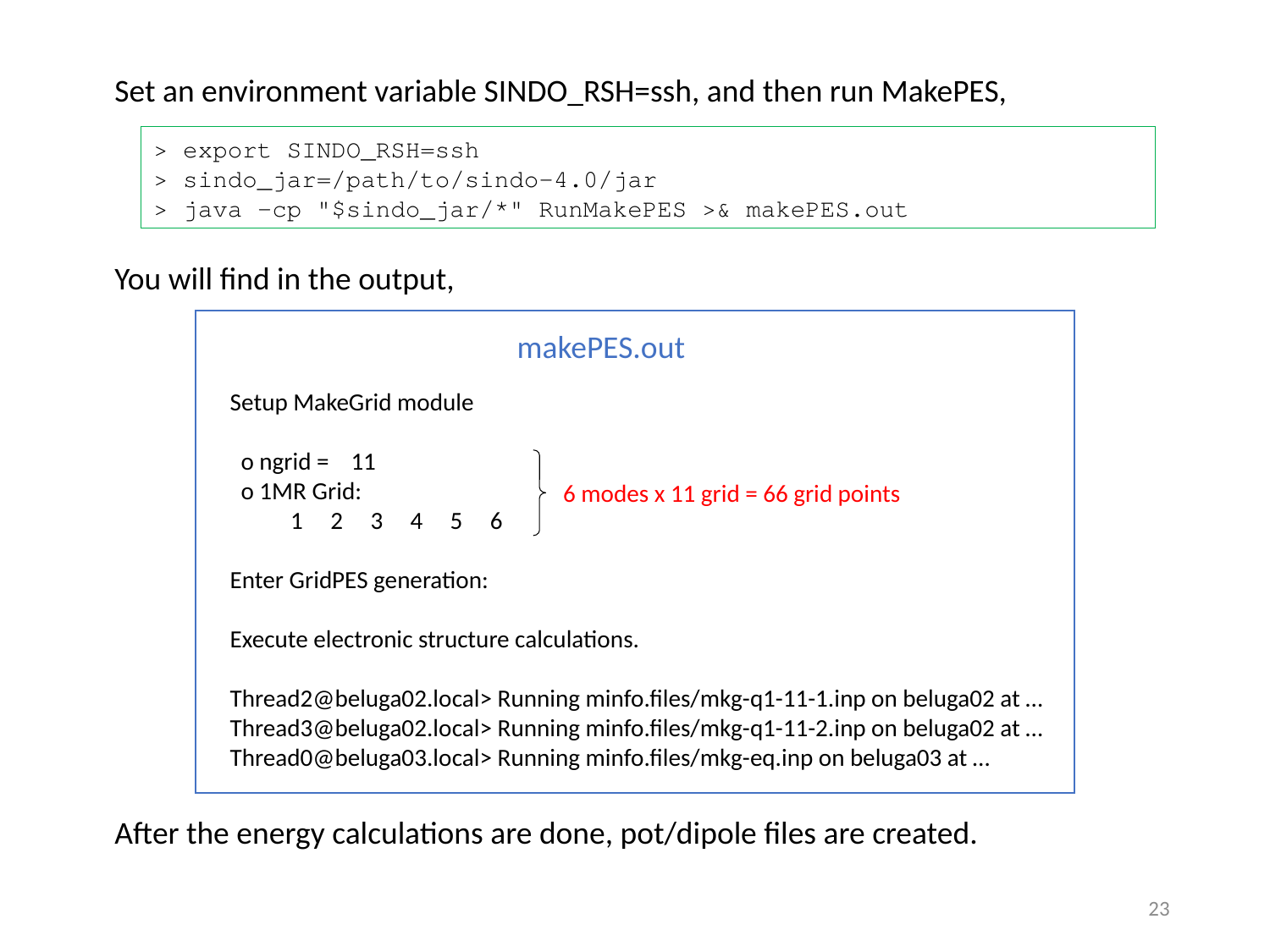

Set an environment variable SINDO_RSH=ssh, and then run MakePES,
> export SINDO_RSH=ssh
> sindo_jar=/path/to/sindo-4.0/jar
> java -cp "$sindo_jar/*" RunMakePES >& makePES.out
You will find in the output,

makePES.out
Setup MakeGrid module

  o ngrid =    11
  o 1MR Grid:
           1     2     3     4     5     6

Enter GridPES generation:

Execute electronic structure calculations.

Thread2@beluga02.local> Running minfo.files/mkg-q1-11-1.inp on beluga02 at …
Thread3@beluga02.local> Running minfo.files/mkg-q1-11-2.inp on beluga02 at …
Thread0@beluga03.local> Running minfo.files/mkg-eq.inp on beluga03 at …

 6 modes x 11 grid = 66 grid points
After the energy calculations are done, pot/dipole files are created.
23